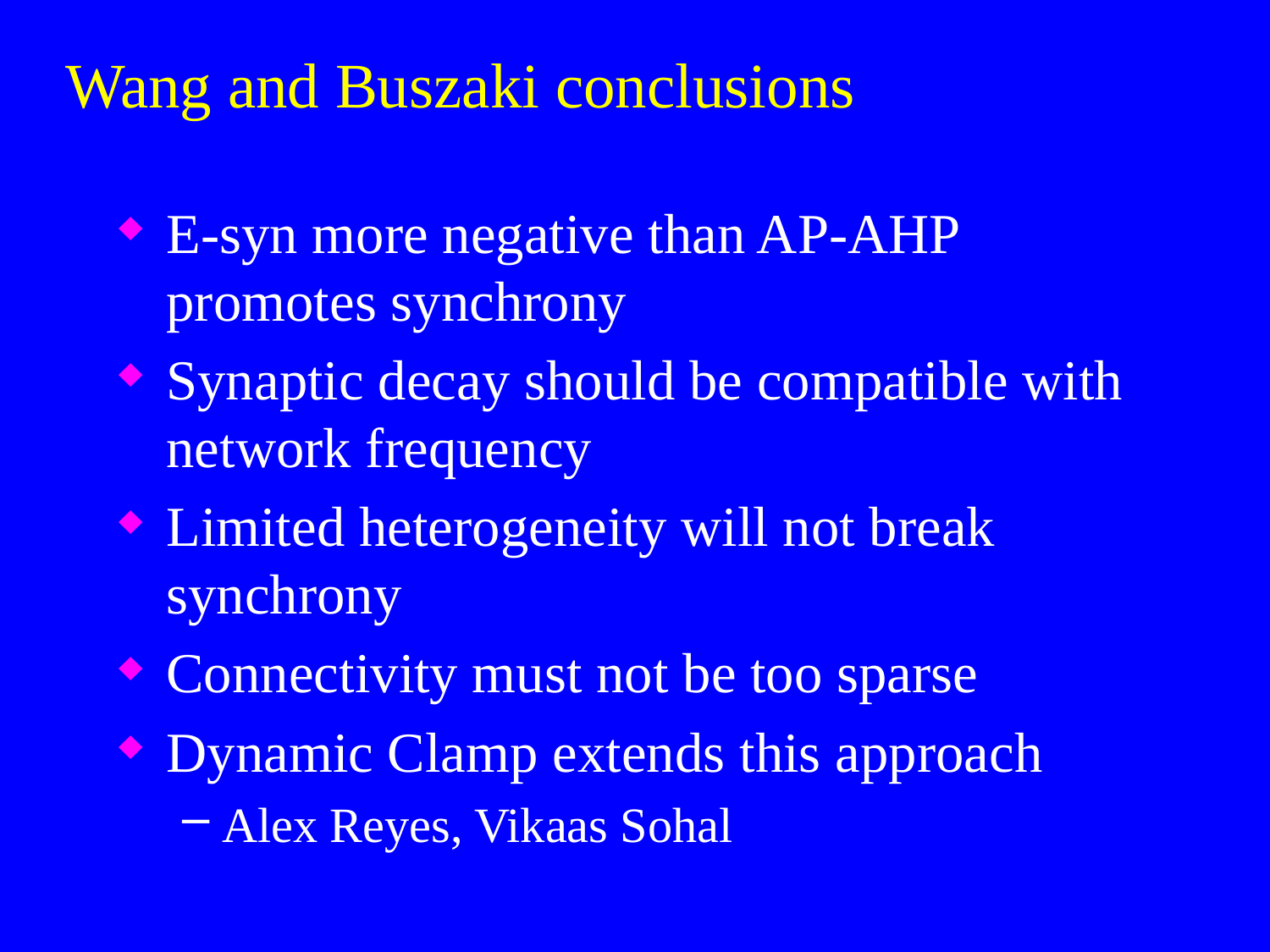

# Wang and Buszaki conclusions
E-syn more negative than AP-AHP promotes synchrony
Synaptic decay should be compatible with network frequency
Limited heterogeneity will not break synchrony
Connectivity must not be too sparse
Dynamic Clamp extends this approach
Alex Reyes, Vikaas Sohal